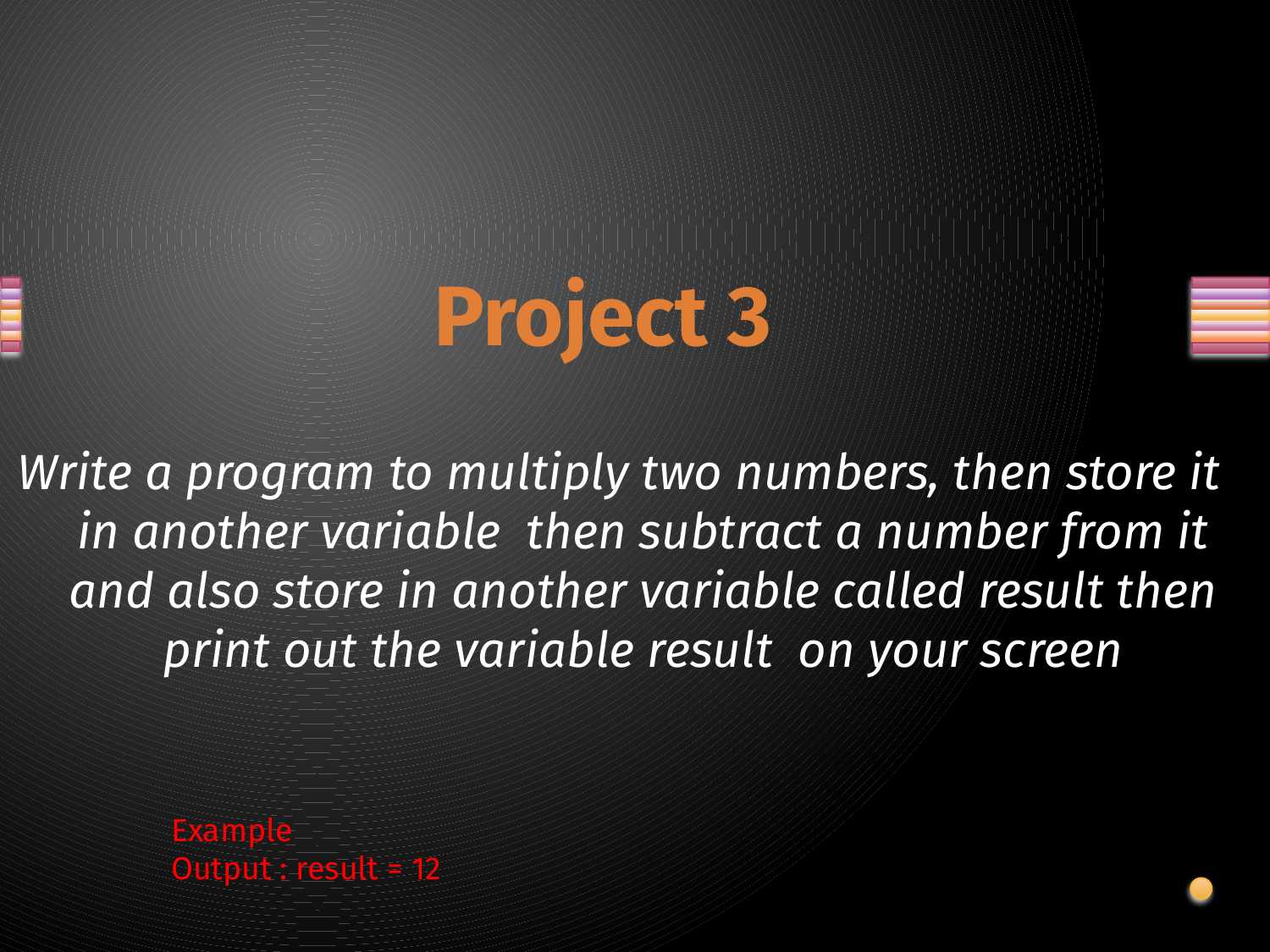

#
Project 3
Write a program to multiply two numbers, then store it in another variable  then subtract a number from it and also store in another variable called result then print out the variable result  on your screen

Example
Output : result = 12